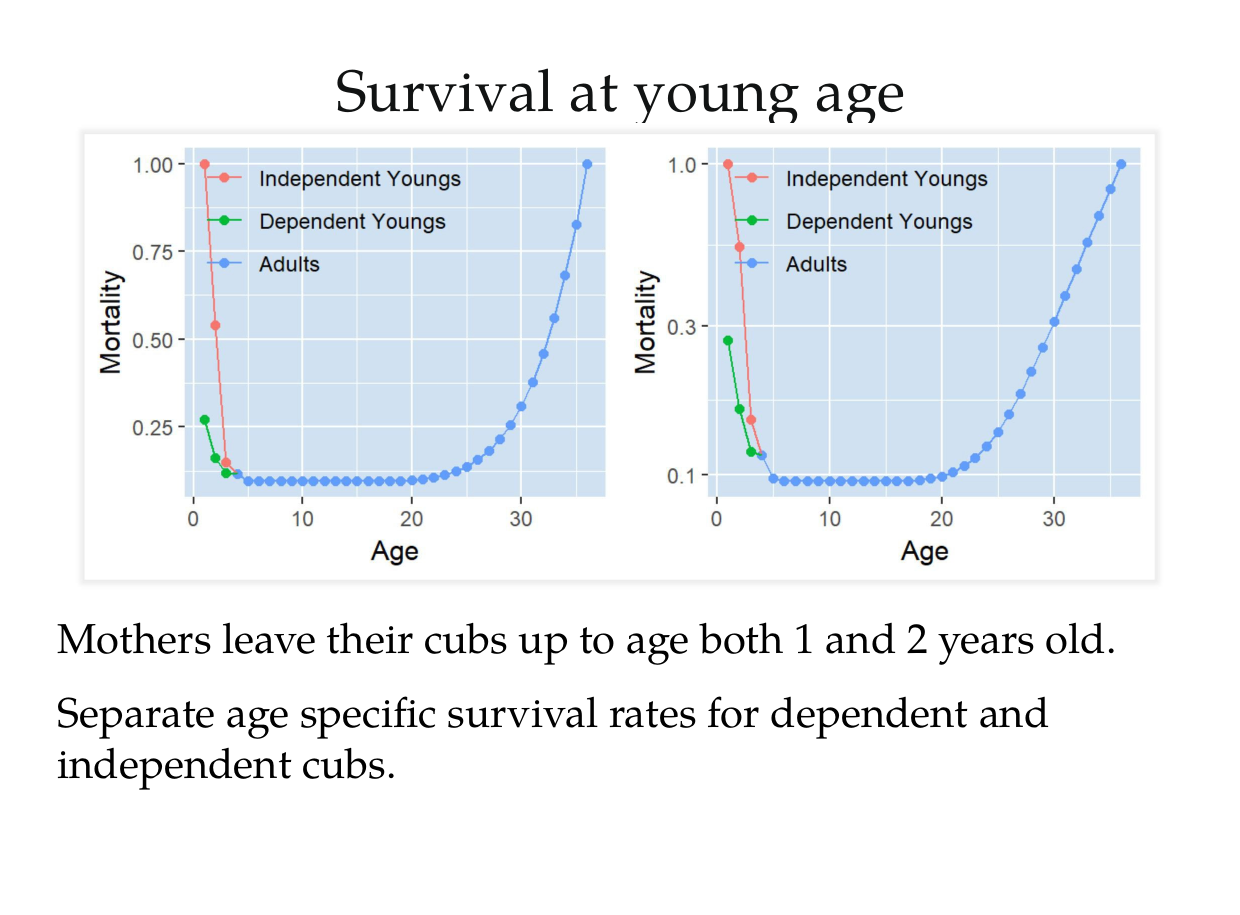

# Survival at young age

Mothers leave their cubs up to age both 1 and 2 years old.
Separate age speciﬁc survival rates for dependent and independent cubs.